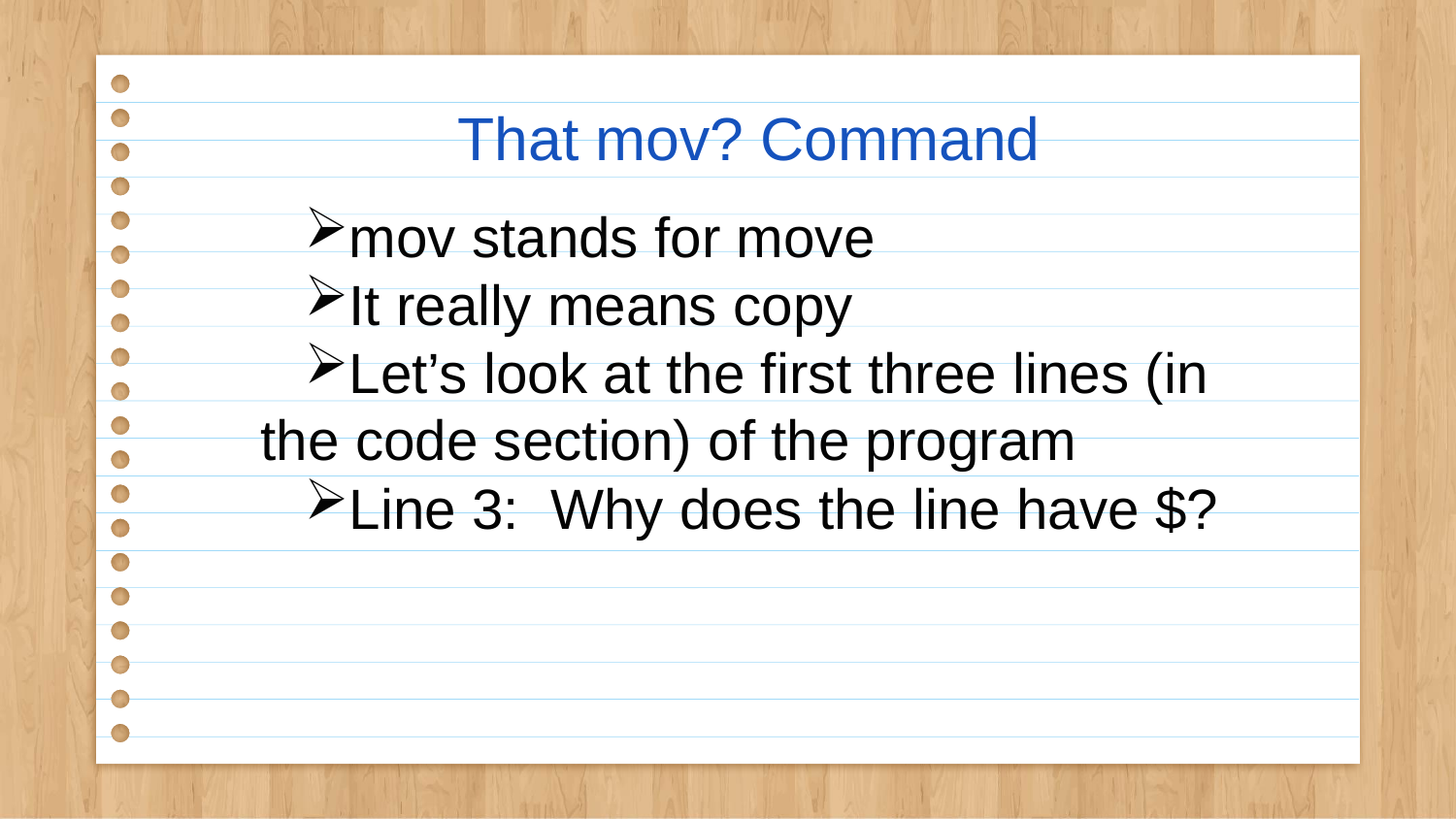

# That mov? Command
mov stands for move
It really means copy
Let’s look at the first three lines (in the code section) of the program
Line 3:  Why does the line have $?